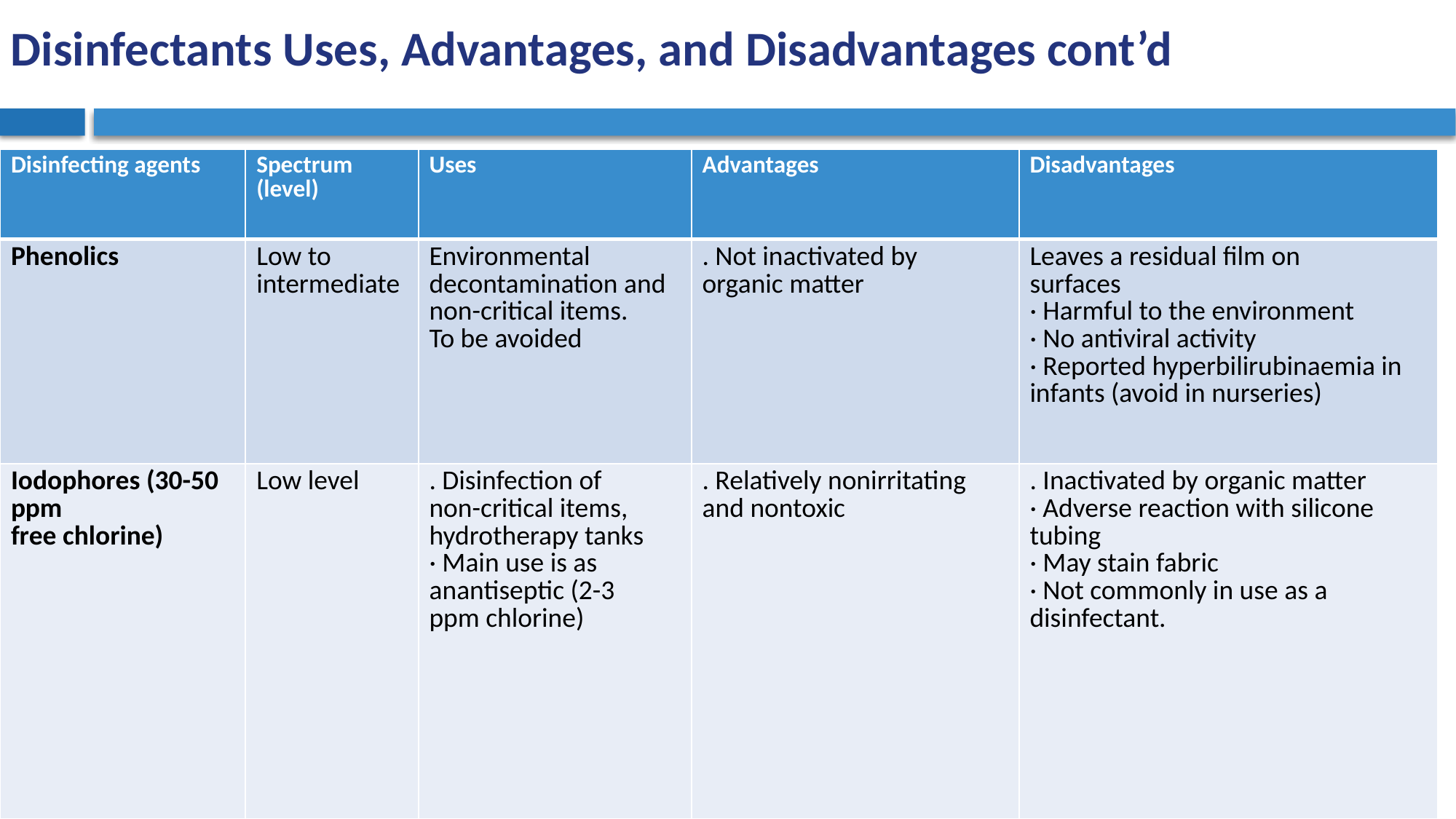

# Disinfectants Uses, Advantages, and Disadvantages cont’d
| Disinfecting agents | Spectrum (level) | Uses | Advantages | Disadvantages |
| --- | --- | --- | --- | --- |
| Phenolics | Low to intermediate | Environmental decontamination and non-critical items. To be avoided | . Not inactivated by organic matter | Leaves a residual film on surfaces · Harmful to the environment · No antiviral activity · Reported hyperbilirubinaemia in infants (avoid in nurseries) |
| Iodophores (30-50 ppm free chlorine) | Low level | . Disinfection of non-critical items, hydrotherapy tanks · Main use is as anantiseptic (2-3 ppm chlorine) | . Relatively nonirritating and nontoxic | . Inactivated by organic matter · Adverse reaction with silicone tubing · May stain fabric · Not commonly in use as a disinfectant. |